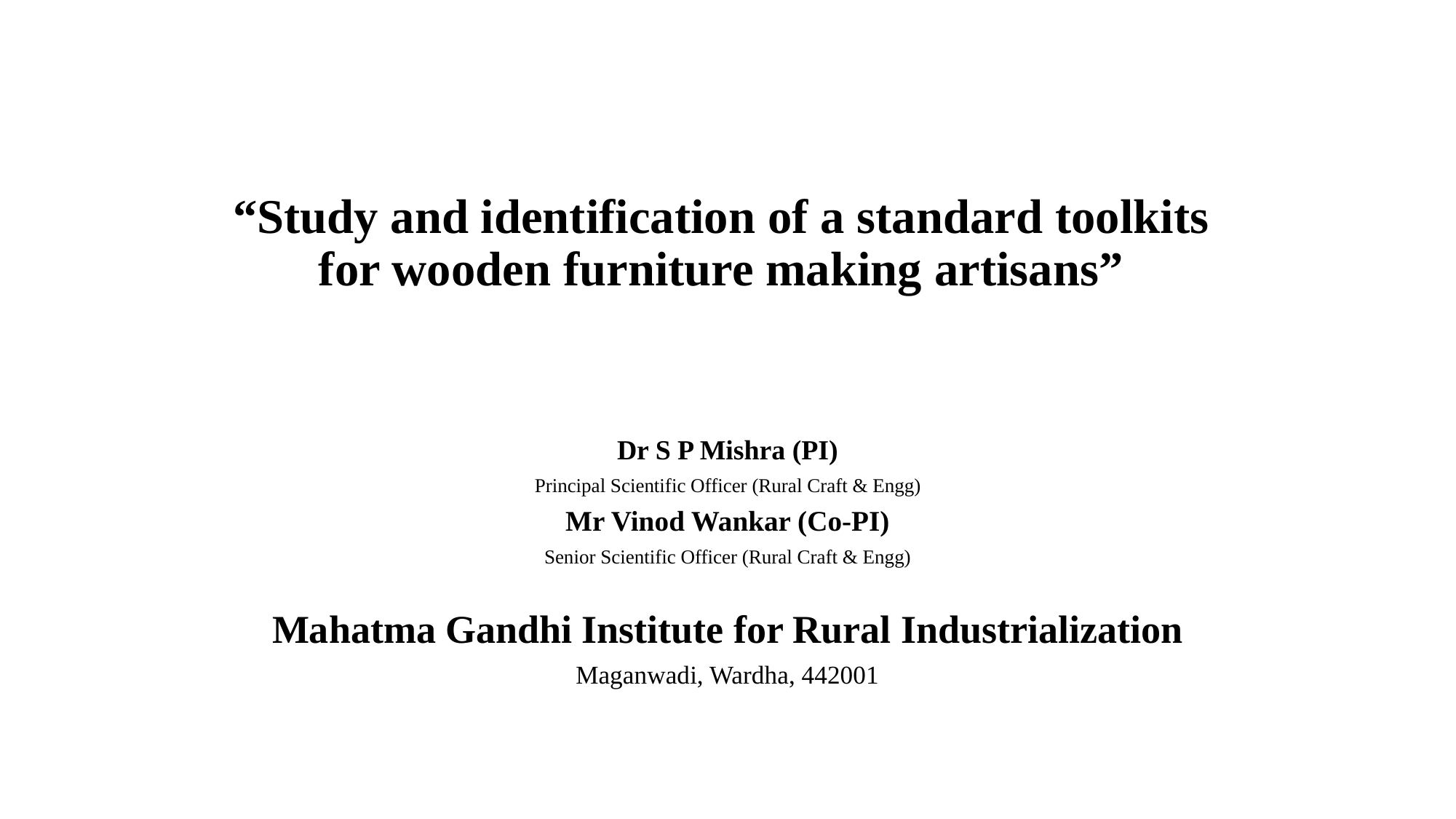

# “Study and identification of a standard toolkits for wooden furniture making artisans”
Dr S P Mishra (PI)
Principal Scientific Officer (Rural Craft & Engg)
Mr Vinod Wankar (Co-PI)
Senior Scientific Officer (Rural Craft & Engg)

Mahatma Gandhi Institute for Rural Industrialization
Maganwadi, Wardha, 442001